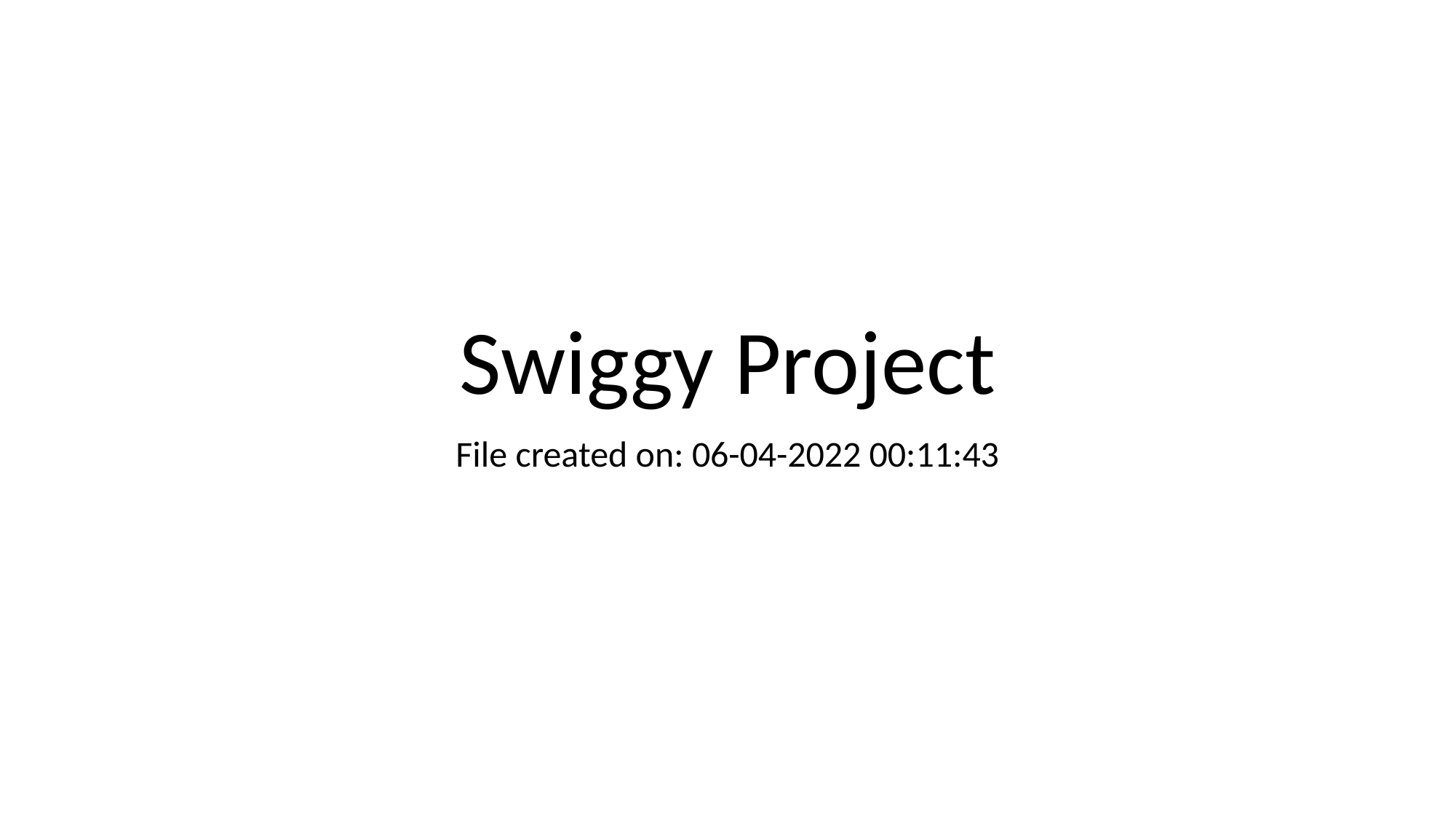

# Swiggy Project
File created on: 06-04-2022 00:11:43